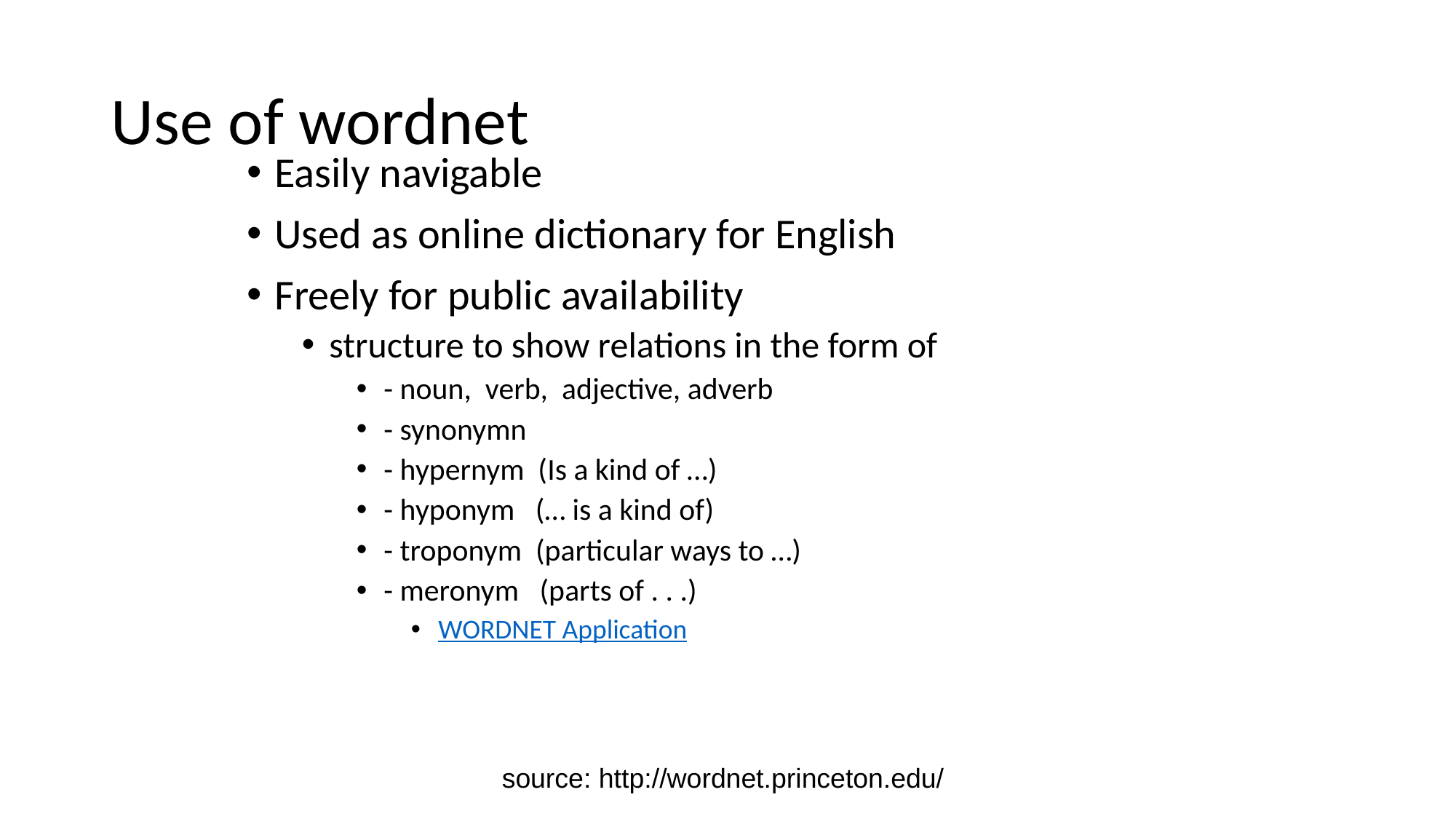

# Use of wordnet
Easily navigable
Used as online dictionary for English
Freely for public availability
structure to show relations in the form of
- noun,  verb,  adjective, adverb
- synonymn
- hypernym  (Is a kind of …)
- hyponym   (… is a kind of)
- troponym  (particular ways to …)
- meronym   (parts of . . .)
WORDNET Application
source: http://wordnet.princeton.edu/